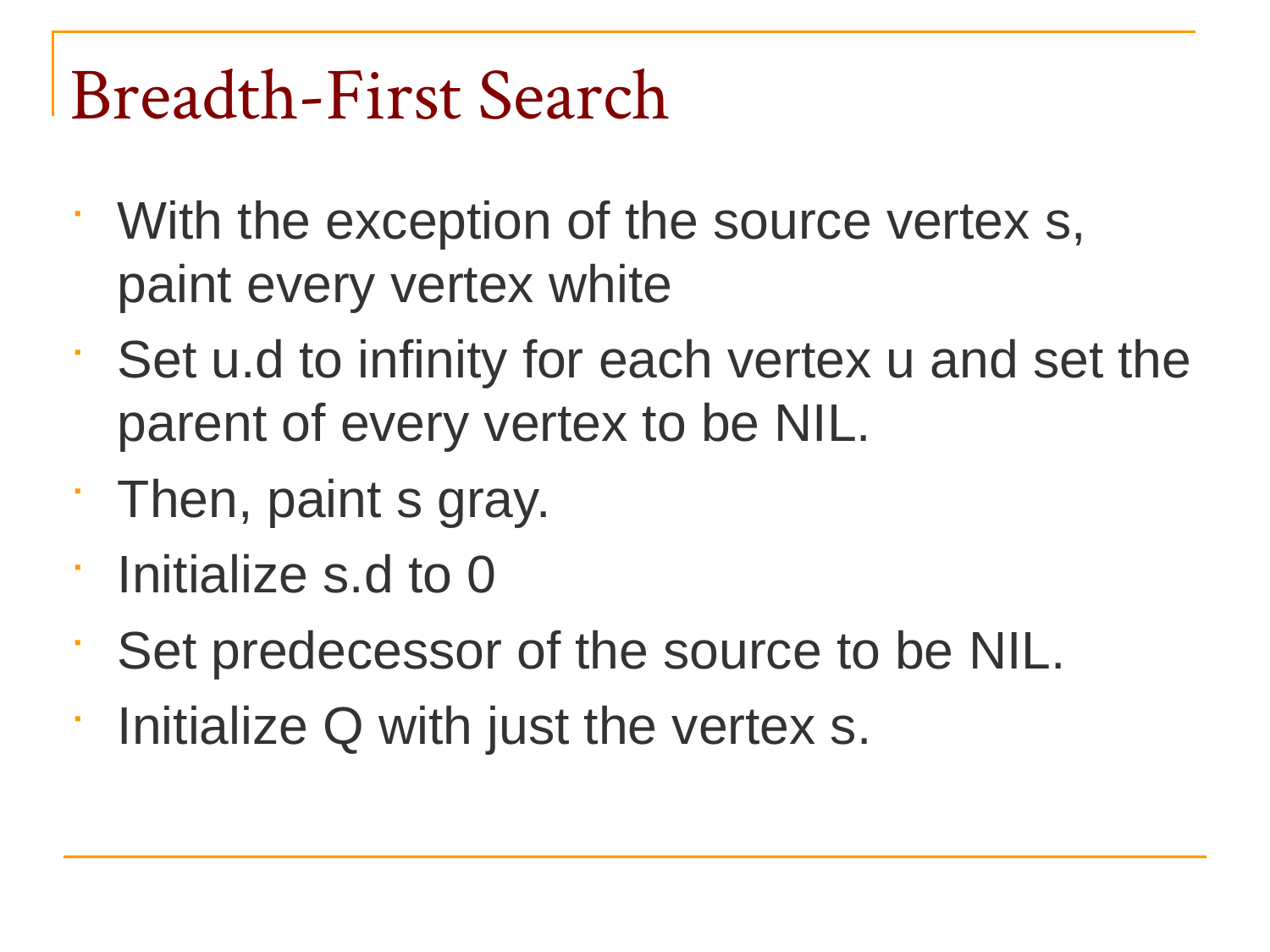

# Breadth-First Search
With the exception of the source vertex s, paint every vertex white
Set u.d to infinity for each vertex u and set the parent of every vertex to be NIL.
Then, paint s gray.
Initialize s.d to 0
Set predecessor of the source to be NIL.
Initialize Q with just the vertex s.